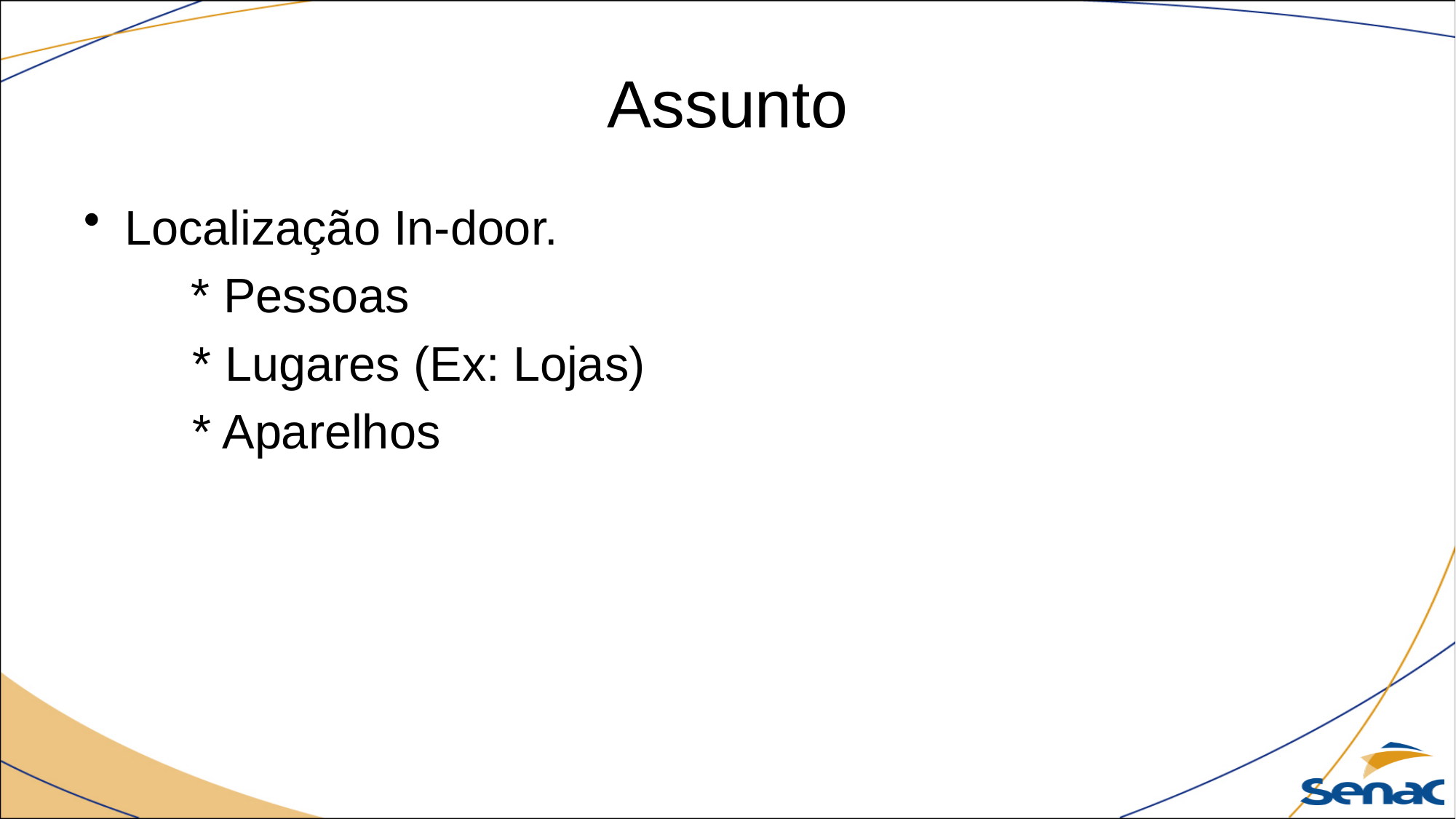

# Assunto
Localização In-door.
        * Pessoas
	* Lugares (Ex: Lojas)
	* Aparelhos